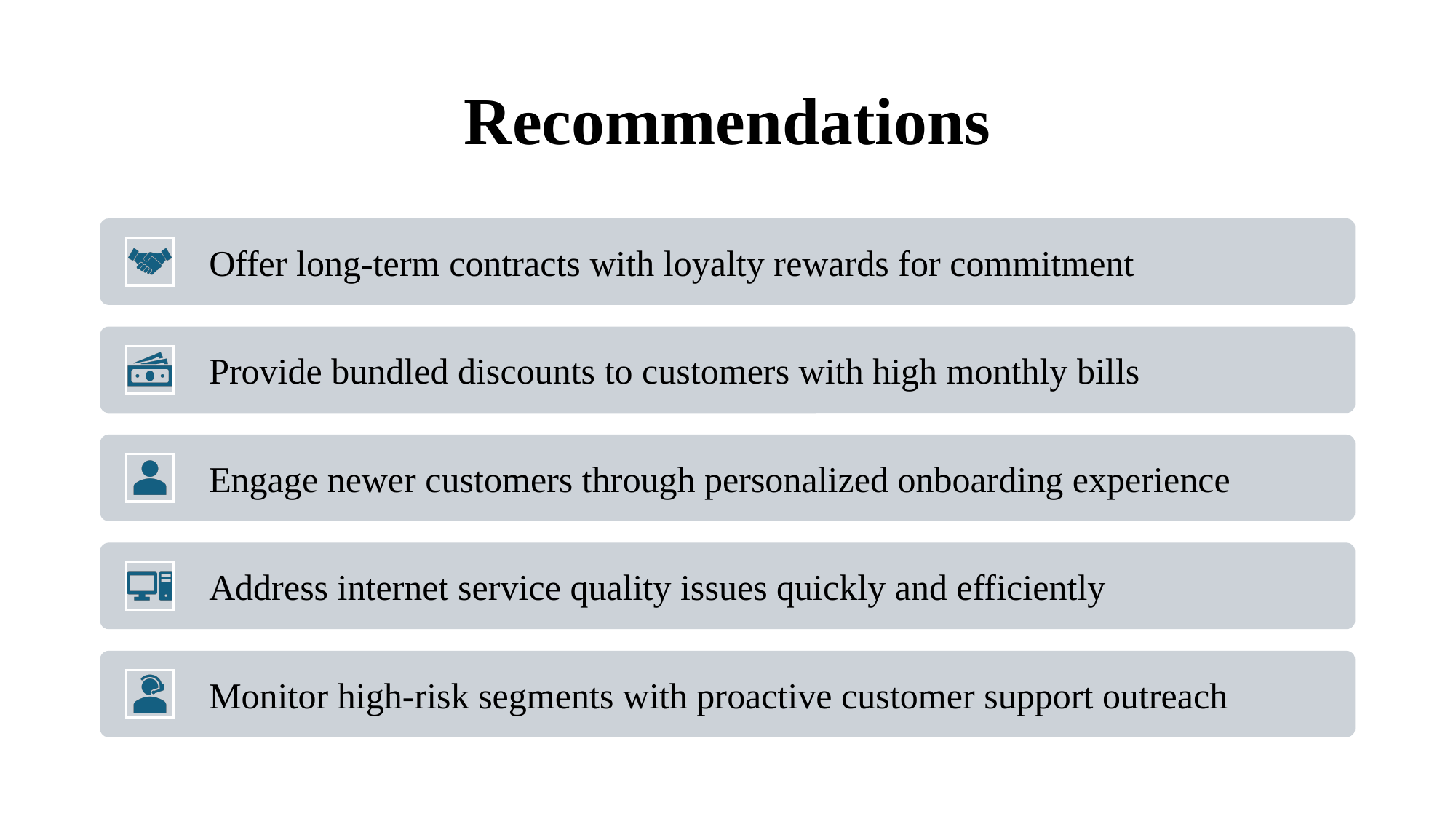

# Recommendations
Offer long-term contracts with loyalty rewards for commitment
Provide bundled discounts to customers with high monthly bills
Engage newer customers through personalized onboarding experience
Address internet service quality issues quickly and efficiently
Monitor high-risk segments with proactive customer support outreach